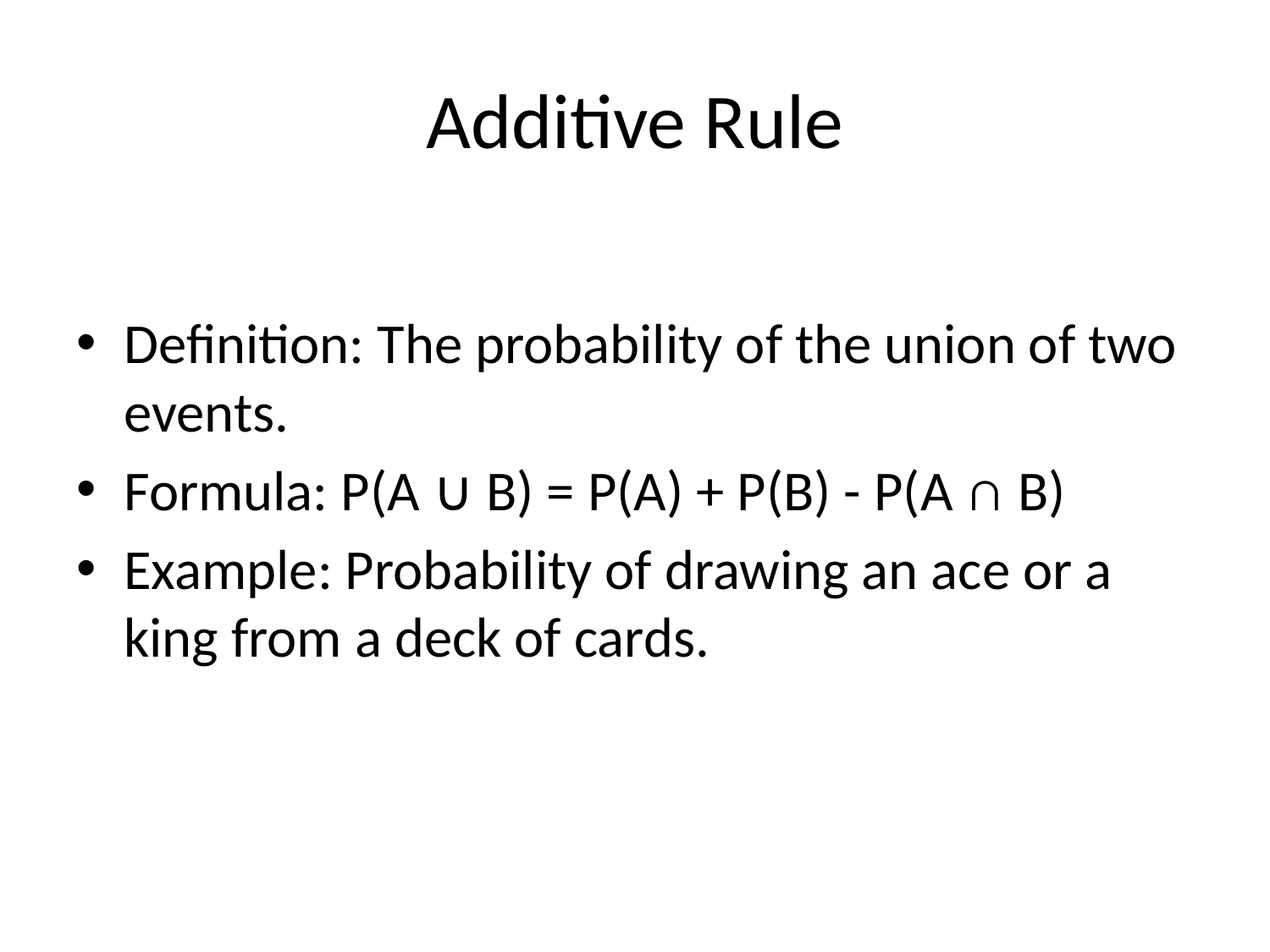

# Additive Rule

Definition: The probability of the union of two events.
Formula: P(A ∪ B) = P(A) + P(B) - P(A ∩ B)
Example: Probability of drawing an ace or a king from a deck of cards.